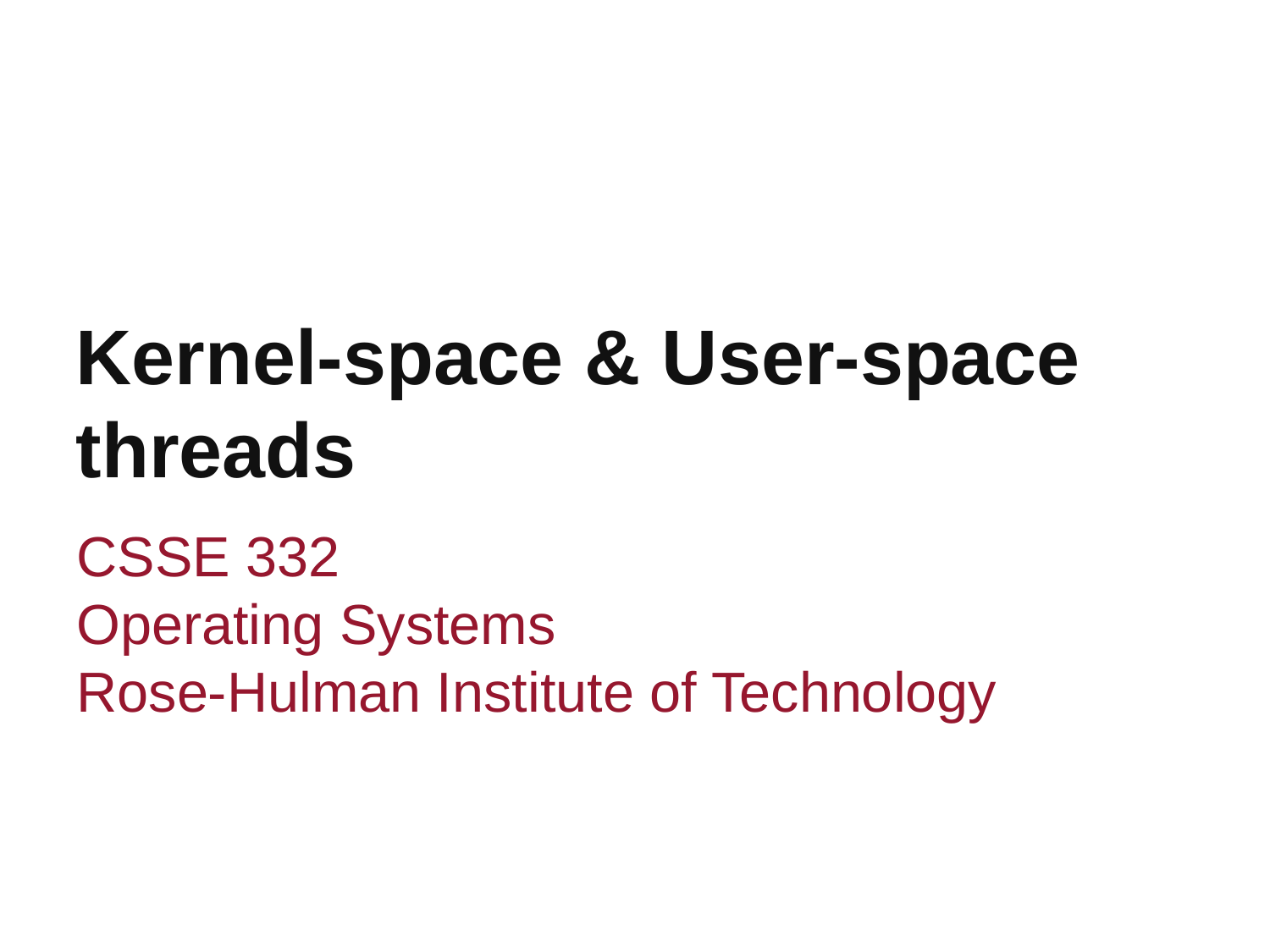

Kernel-space & User-space threads
CSSE 332
Operating Systems
Rose-Hulman Institute of Technology